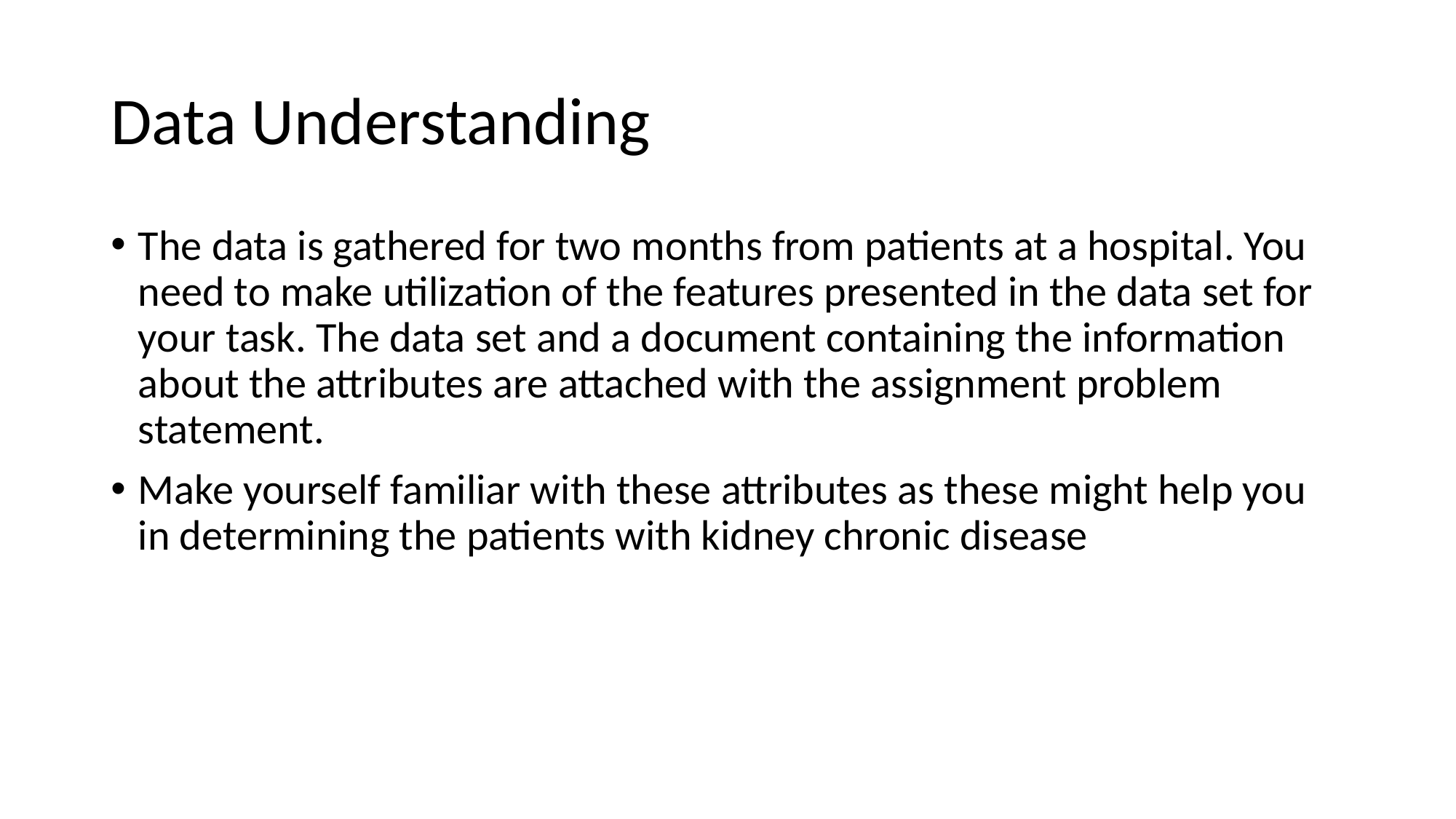

# Data Understanding
The data is gathered for two months from patients at a hospital. You need to make utilization of the features presented in the data set for your task. The data set and a document containing the information about the attributes are attached with the assignment problem statement.
Make yourself familiar with these attributes as these might help you in determining the patients with kidney chronic disease